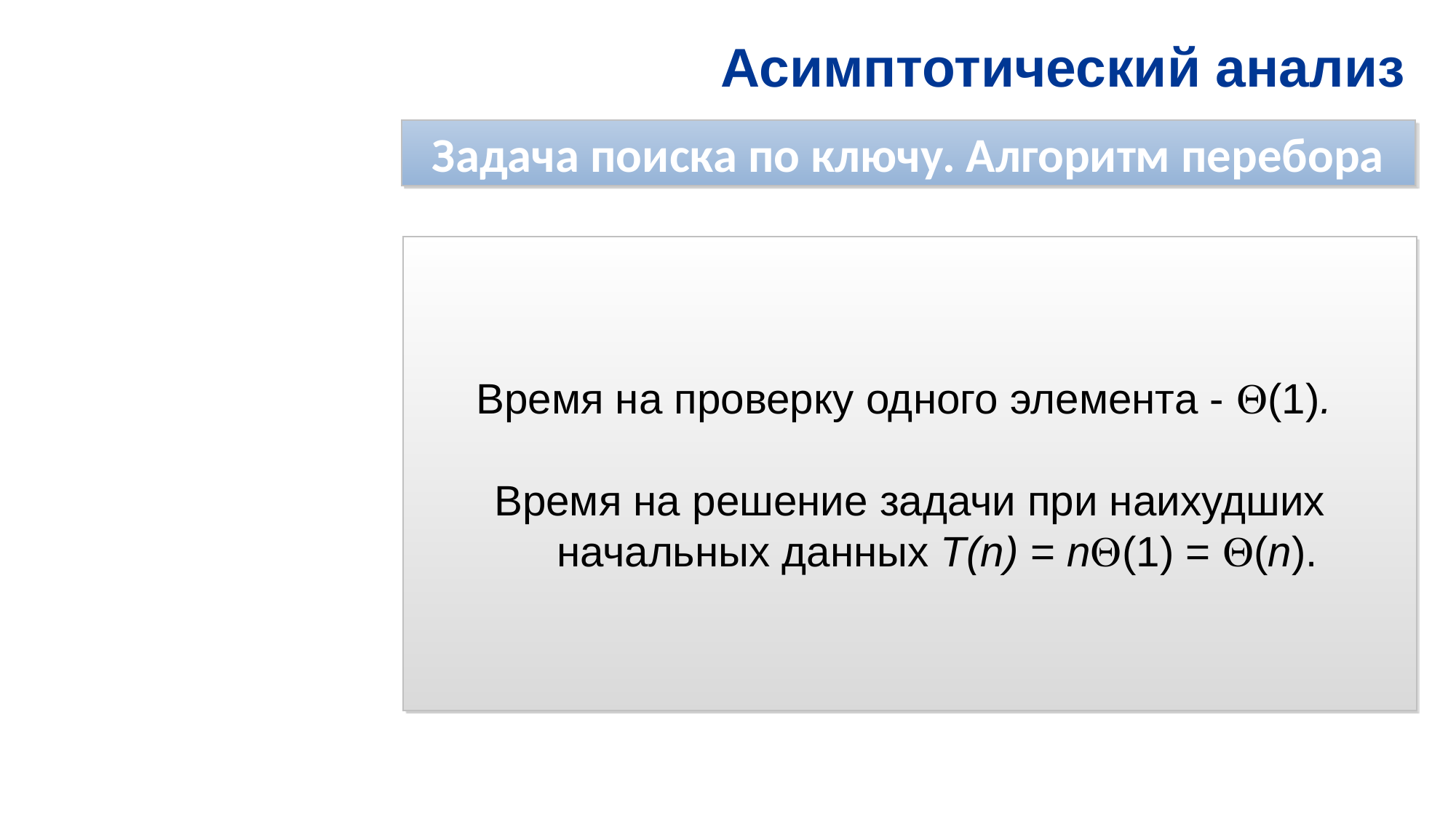

Асимптотический анализ
Задача поиска по ключу. Алгоритм перебора
Время на проверку одного элемента - Θ(1).

Время на решение задачи при наихудших начальных данных T(n) = nΘ(1) = Θ(n).